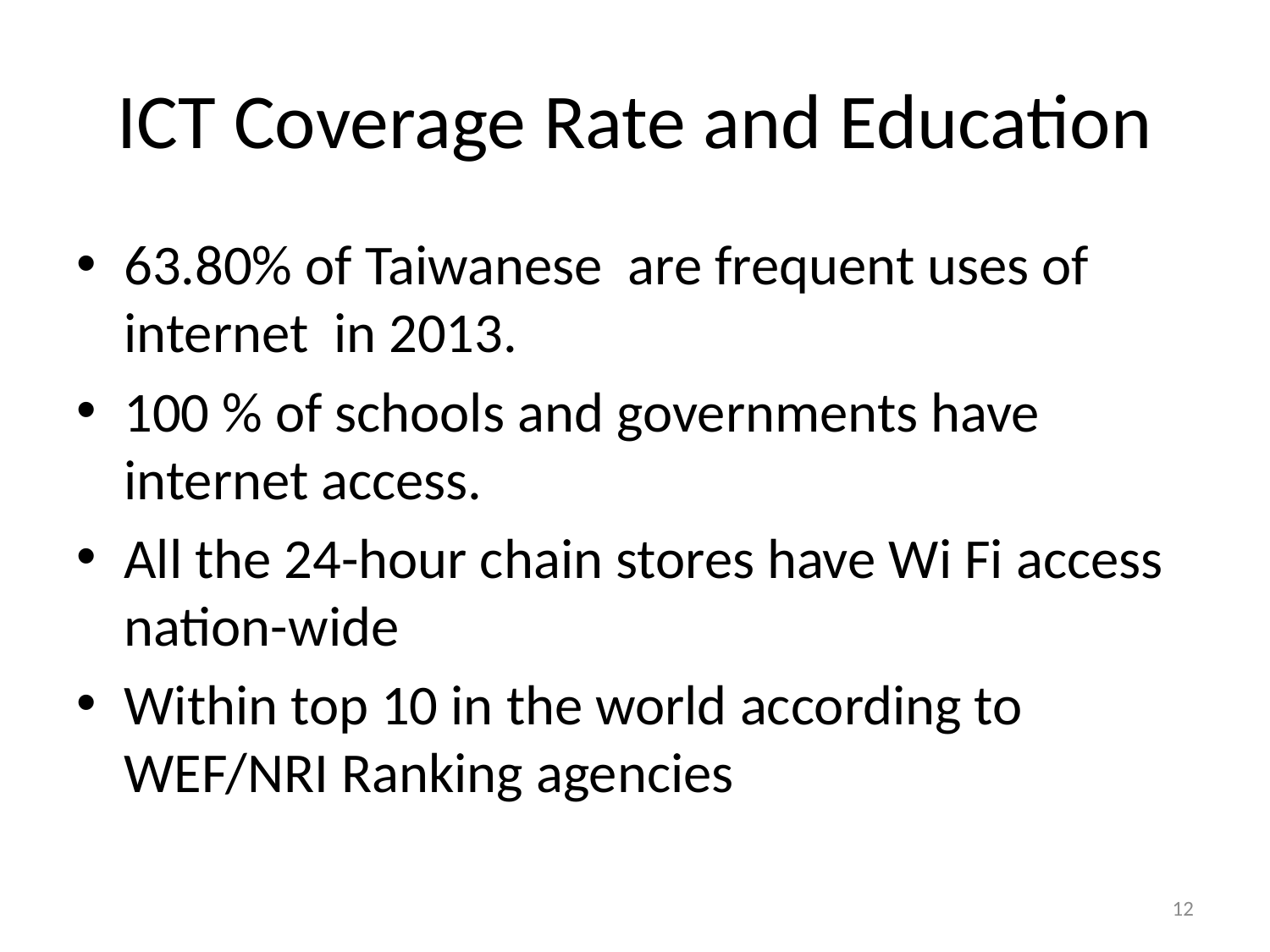

# ICT Coverage Rate and Education
63.80% of Taiwanese  are frequent uses of internet  in 2013.
100 % of schools and governments have internet access.
All the 24-hour chain stores have Wi Fi access nation-wide
Within top 10 in the world according to WEF/NRI Ranking agencies
12